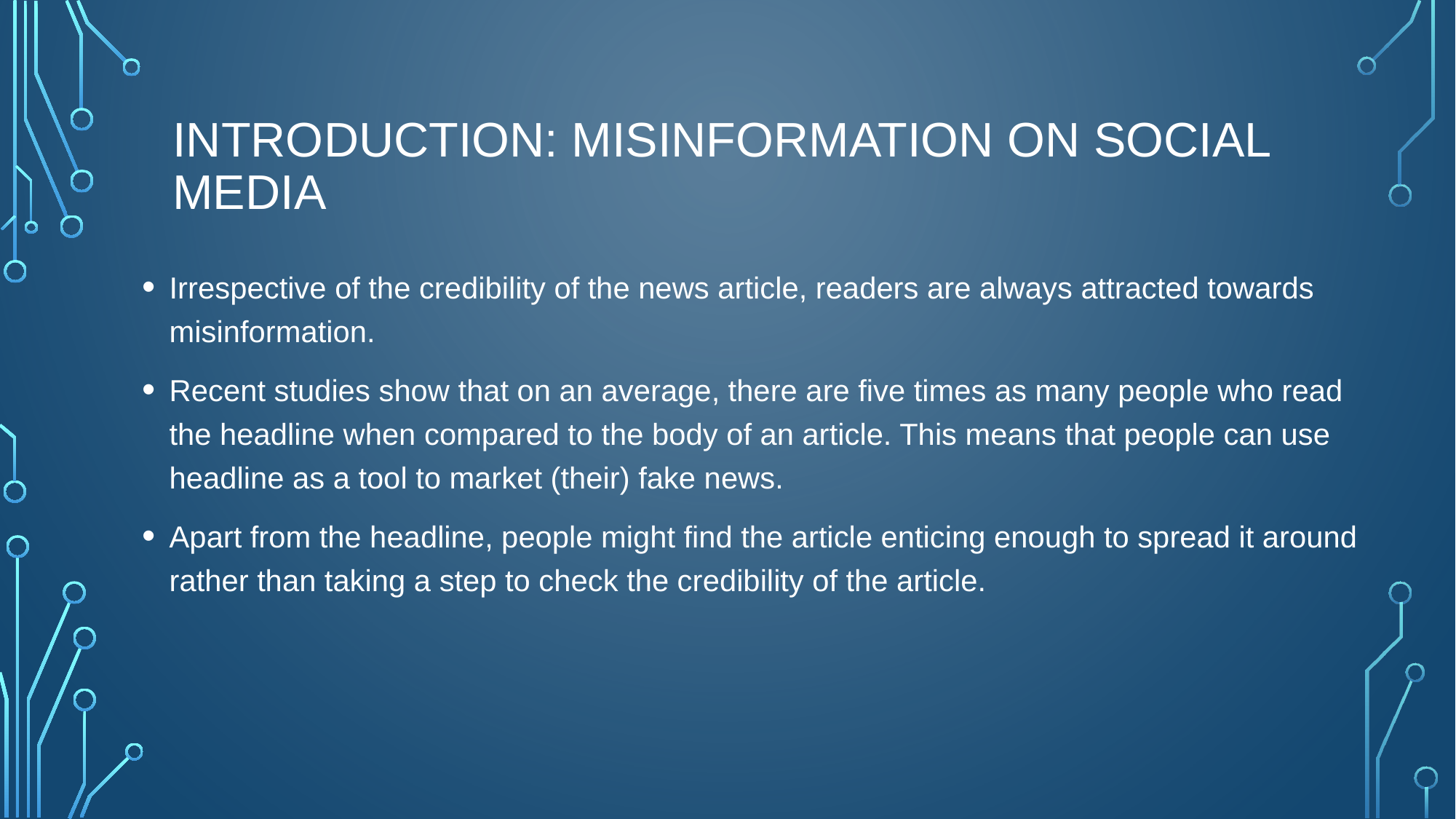

# Introduction: Misinformation on social media
Irrespective of the credibility of the news article, readers are always attracted towards misinformation.
Recent studies show that on an average, there are five times as many people who read the headline when compared to the body of an article. This means that people can use headline as a tool to market (their) fake news.
Apart from the headline, people might find the article enticing enough to spread it around rather than taking a step to check the credibility of the article.